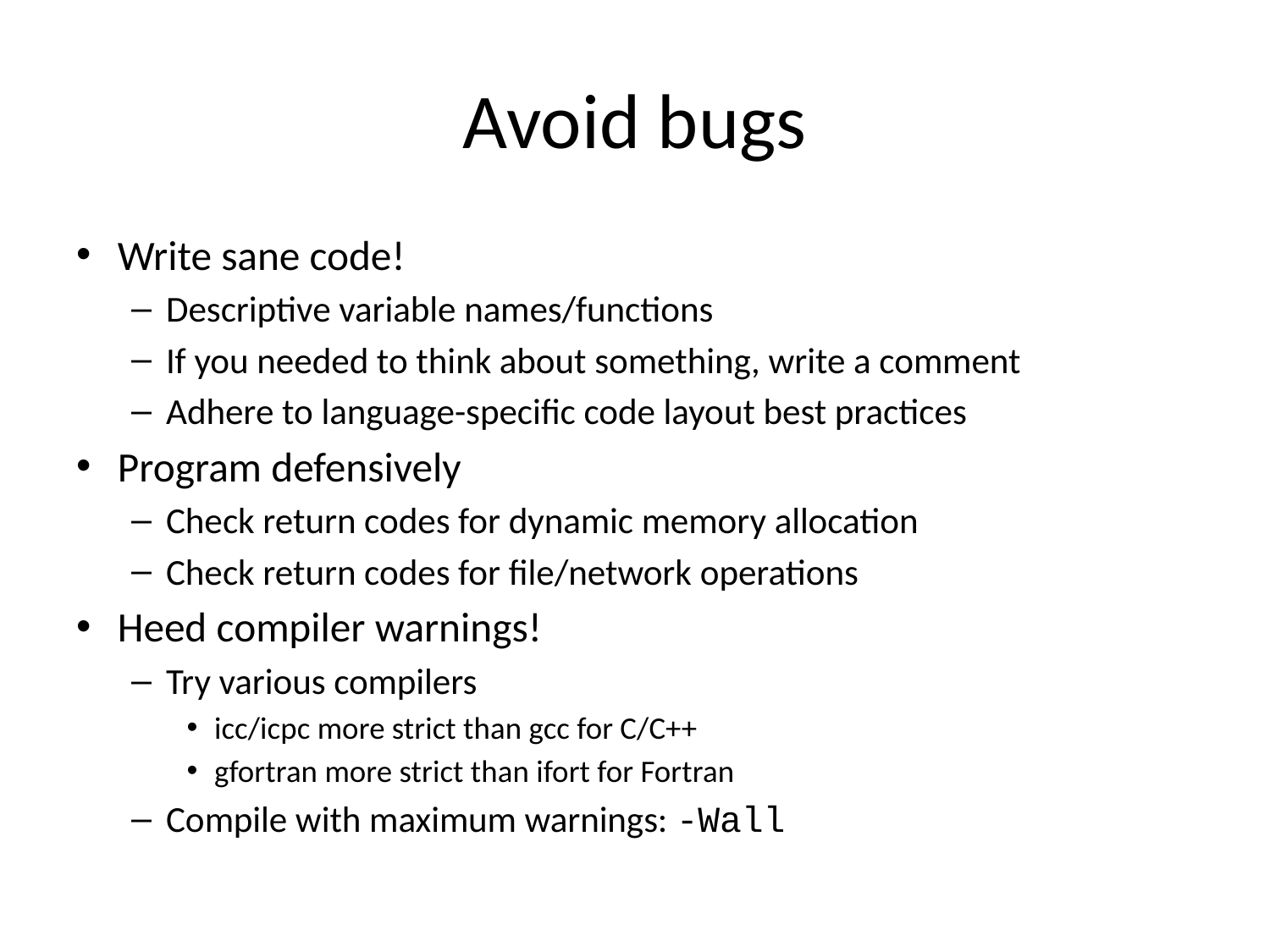

# Avoid bugs
Write sane code!
Descriptive variable names/functions
If you needed to think about something, write a comment
Adhere to language-specific code layout best practices
Program defensively
Check return codes for dynamic memory allocation
Check return codes for file/network operations
Heed compiler warnings!
Try various compilers
icc/icpc more strict than gcc for C/C++
gfortran more strict than ifort for Fortran
Compile with maximum warnings: -Wall